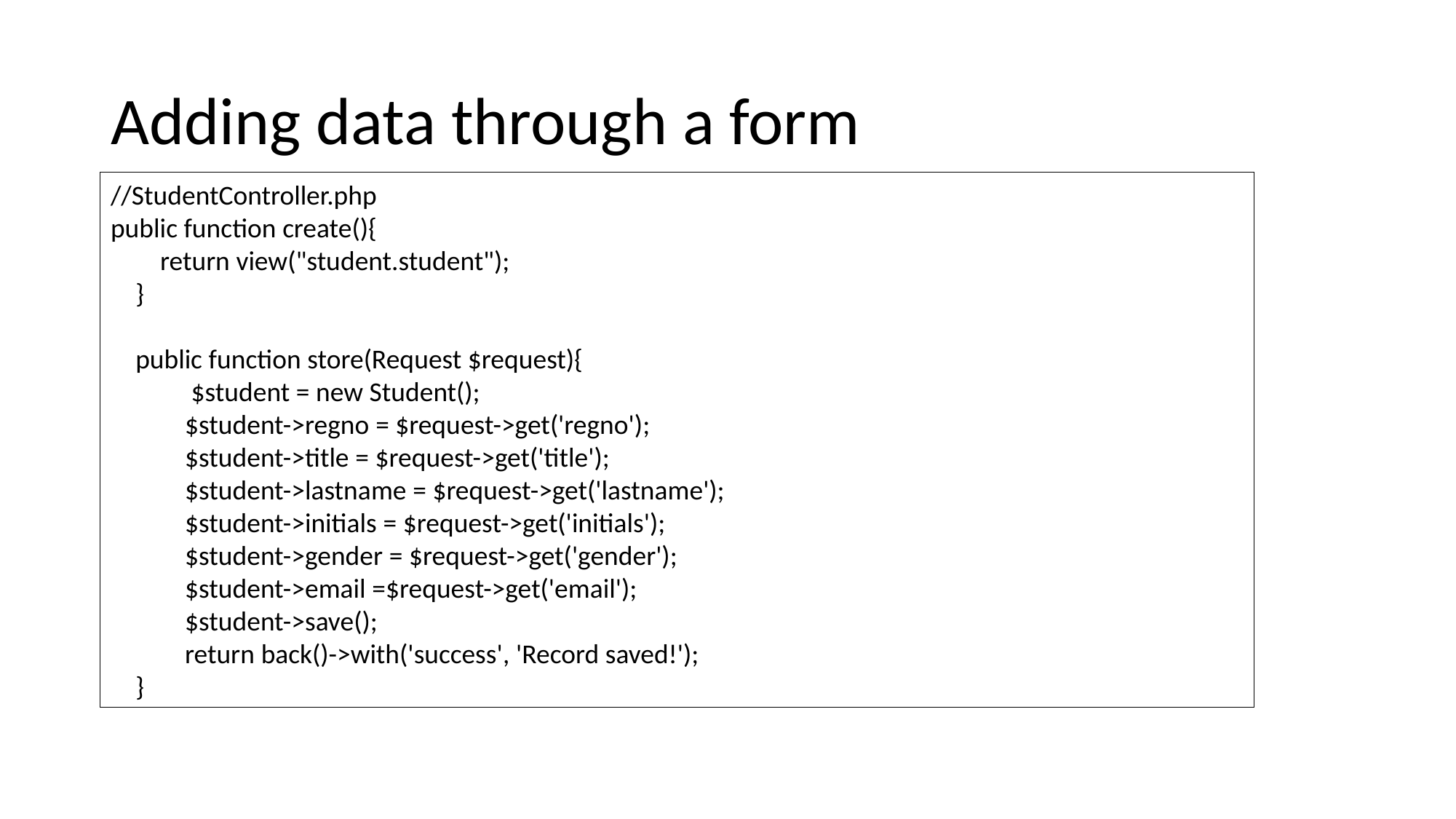

# Adding data through a form
//StudentController.php
public function create(){
        return view("student.student");
    }
    public function store(Request $request){
             $student = new Student();
            $student->regno = $request->get('regno');
            $student->title = $request->get('title');
            $student->lastname = $request->get('lastname');
            $student->initials = $request->get('initials');
            $student->gender = $request->get('gender');
            $student->email =$request->get('email');
            $student->save();
            return back()->with('success', 'Record saved!');
    }